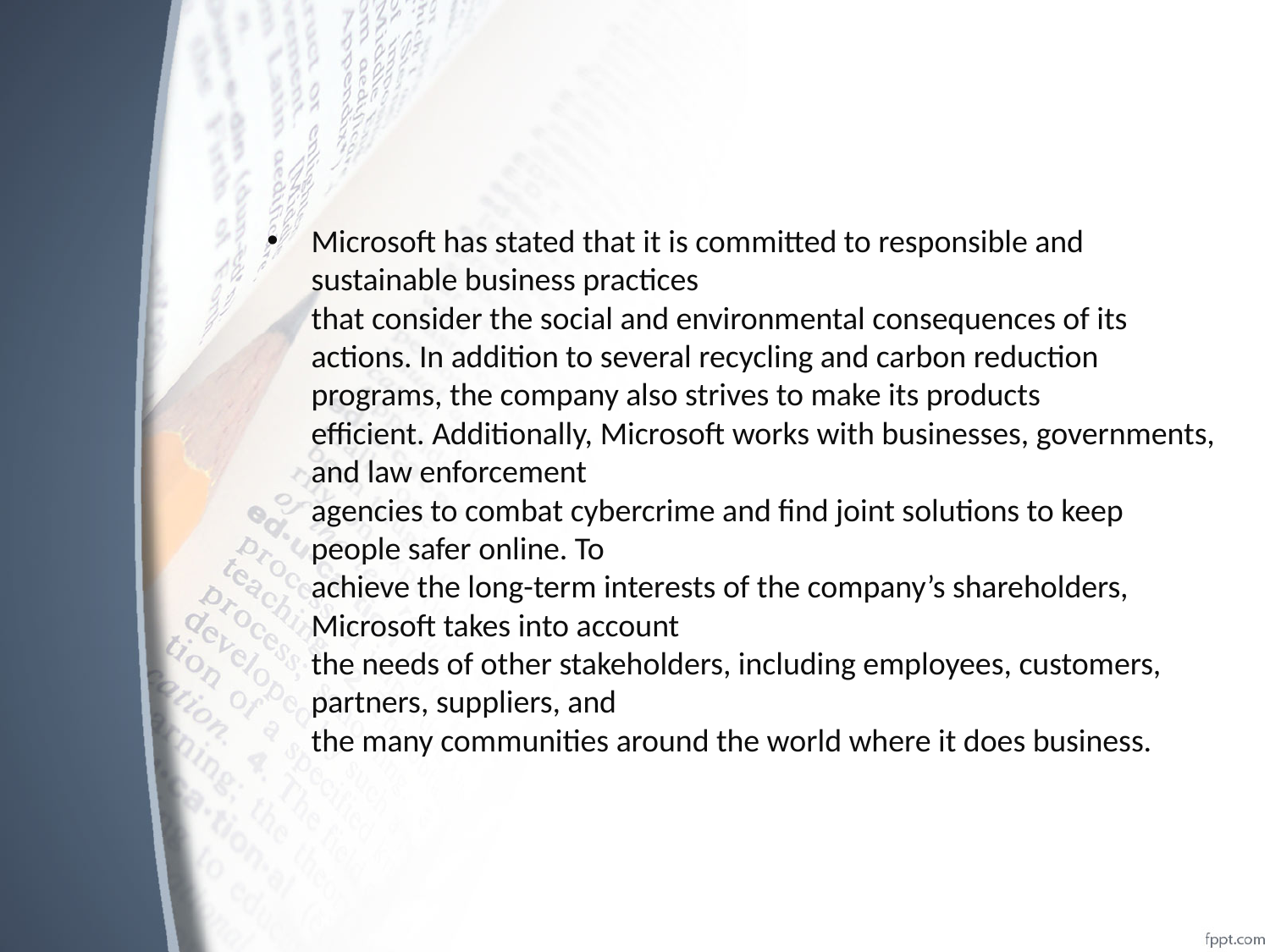

#
Microsoft has stated that it is committed to responsible and sustainable business practices
that consider the social and environmental consequences of its actions. In addition to several recycling and carbon reduction programs, the company also strives to make its products
efficient. Additionally, Microsoft works with businesses, governments, and law enforcement
agencies to combat cybercrime and find joint solutions to keep people safer online. To
achieve the long-term interests of the company’s shareholders, Microsoft takes into account
the needs of other stakeholders, including employees, customers, partners, suppliers, and
the many communities around the world where it does business.